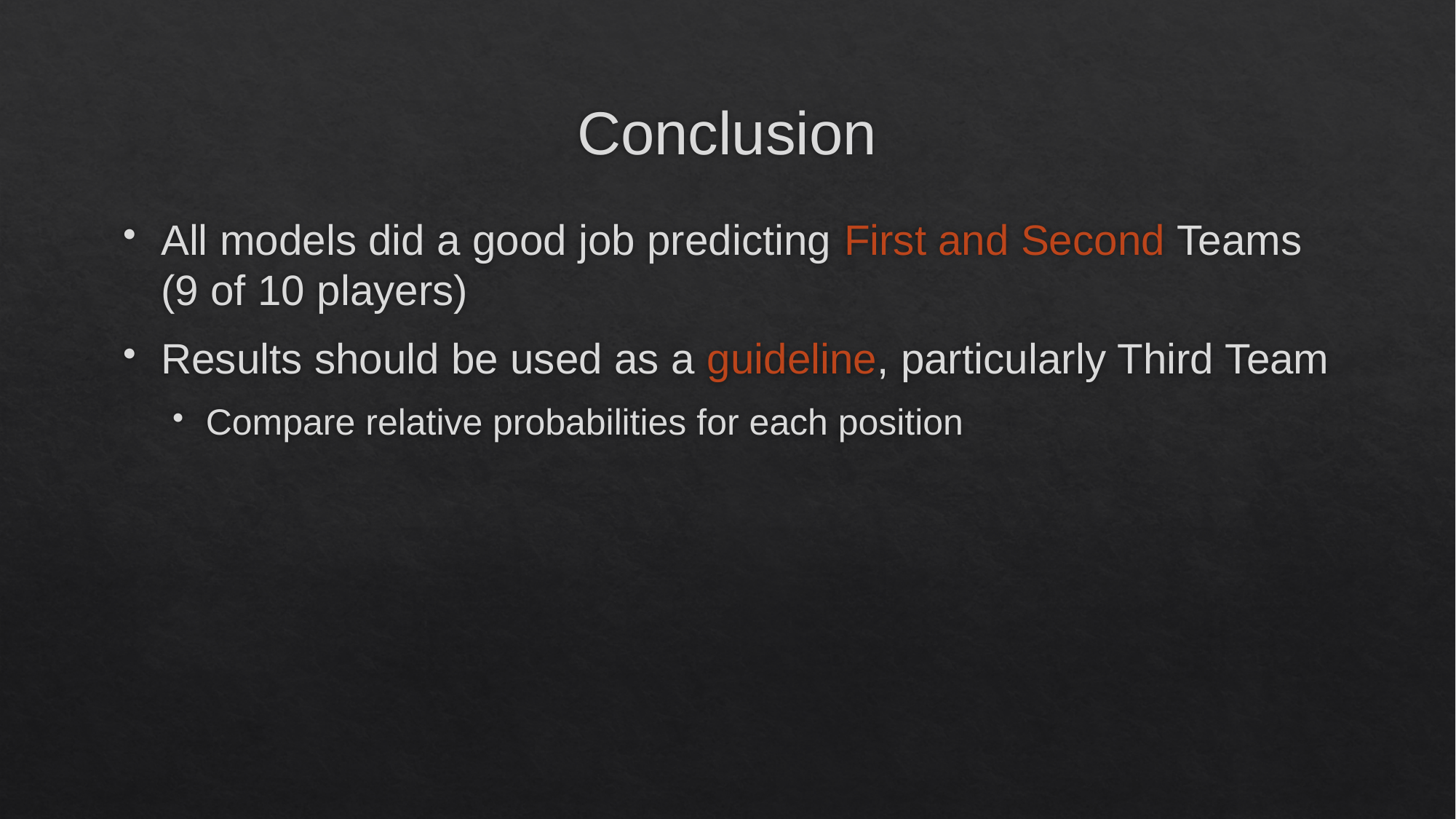

# Conclusion
All models did a good job predicting First and Second Teams (9 of 10 players)
Results should be used as a guideline, particularly Third Team
Compare relative probabilities for each position